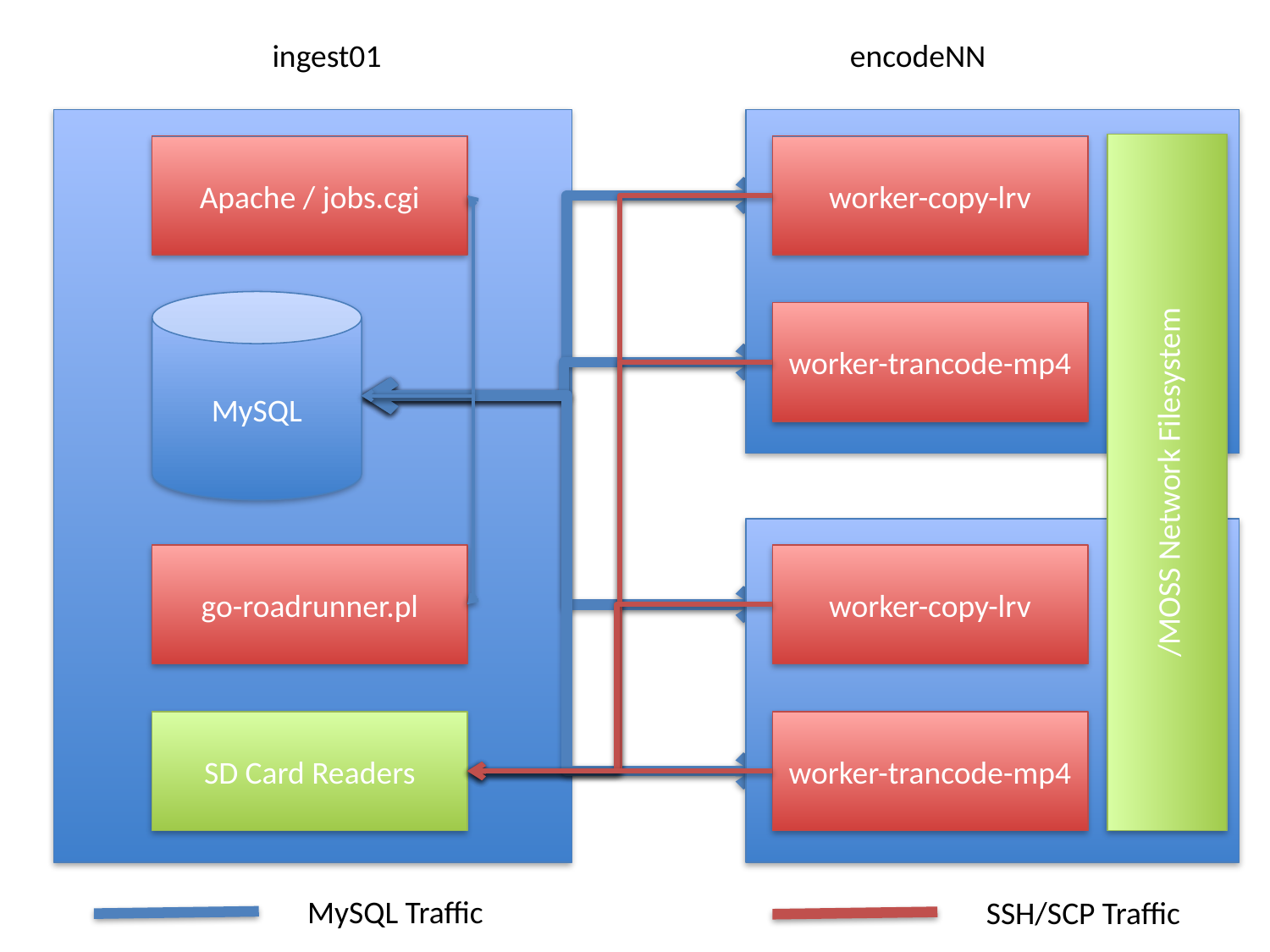

ingest01
encodeNN

Apache / jobs.cgi
worker-copy-lrv
MySQL
worker-trancode-mp4
/MOSS Network Filesystem

go-roadrunner.pl
worker-copy-lrv
SD Card Readers
worker-trancode-mp4
MySQL Traffic
SSH/SCP Traffic